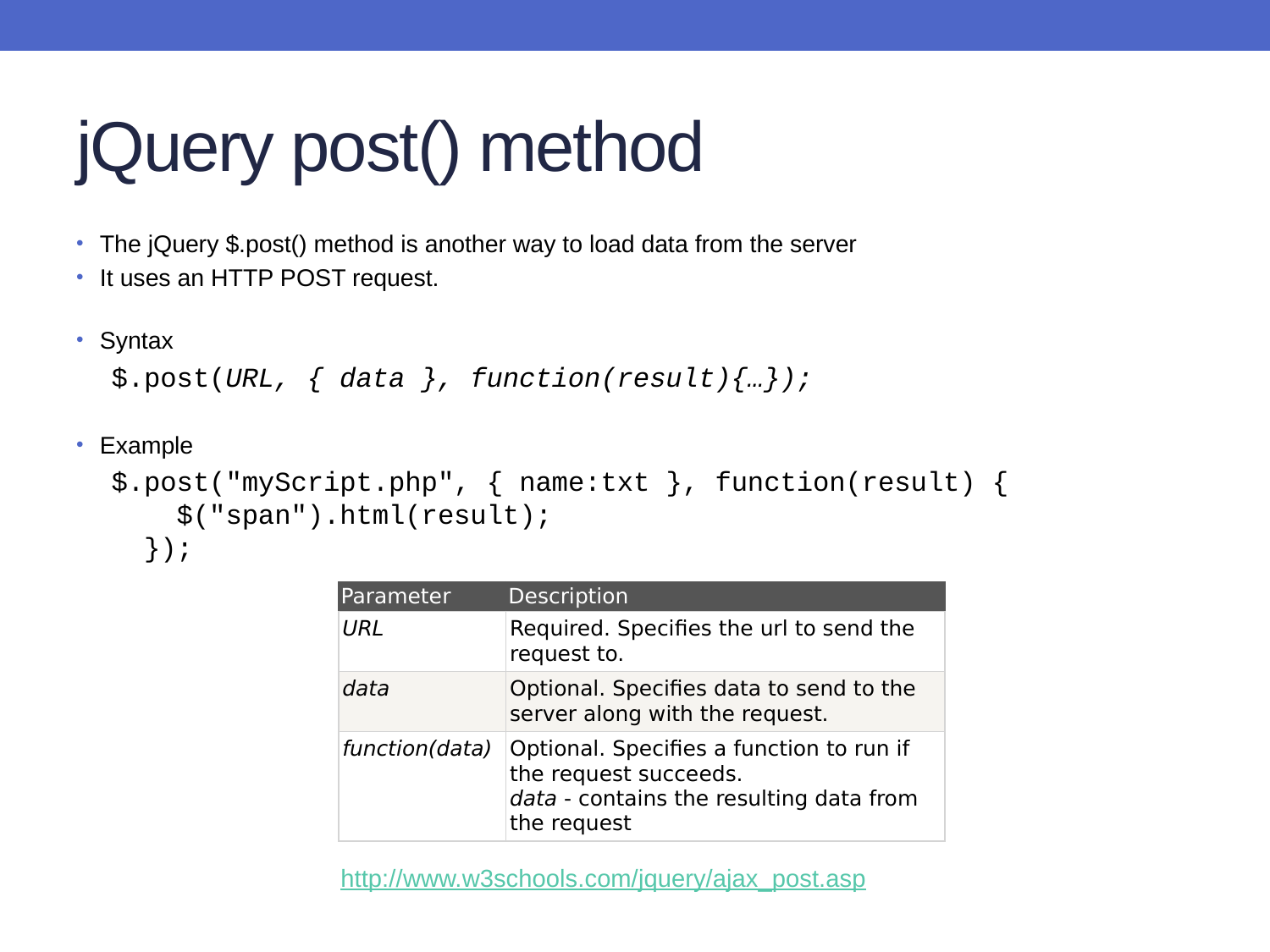

# jQuery post() method
The jQuery $.post() method is another way to load data from the server
It uses an HTTP POST request.
Syntax
$.post(URL, { data }, function(result){…});
Example
$.post("myScript.php", { name:txt }, function(result) {
    $("span").html(result);
  });
| Parameter | Description |
| --- | --- |
| URL | Required. Specifies the url to send the request to. |
| data | Optional. Specifies data to send to the server along with the request. |
| function(data) | Optional. Specifies a function to run if the request succeeds. data - contains the resulting data from the request |
http://www.w3schools.com/jquery/ajax_post.asp